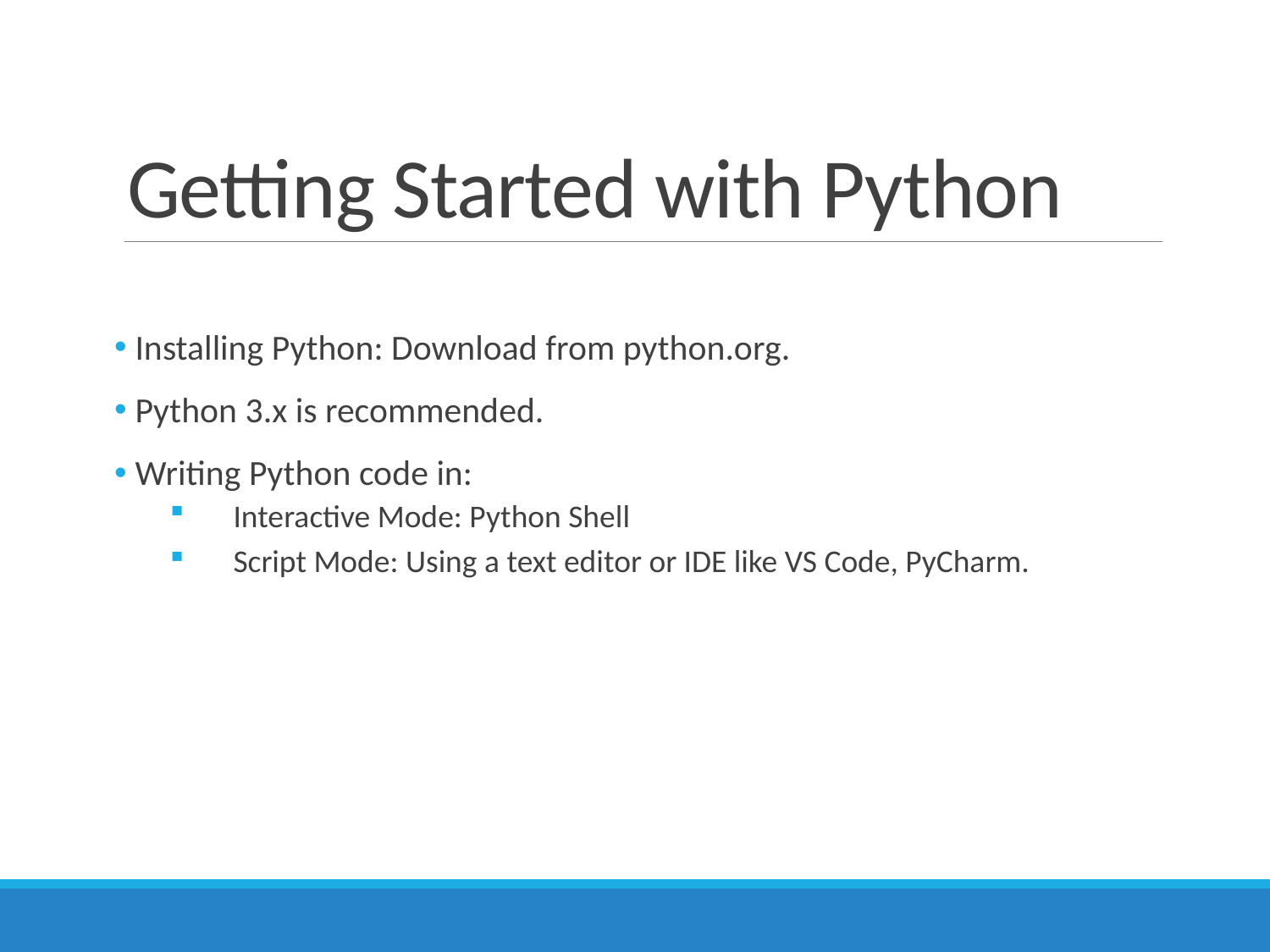

# Getting Started with Python

 Installing Python: Download from python.org.
 Python 3.x is recommended.
 Writing Python code in:
Interactive Mode: Python Shell
Script Mode: Using a text editor or IDE like VS Code, PyCharm.